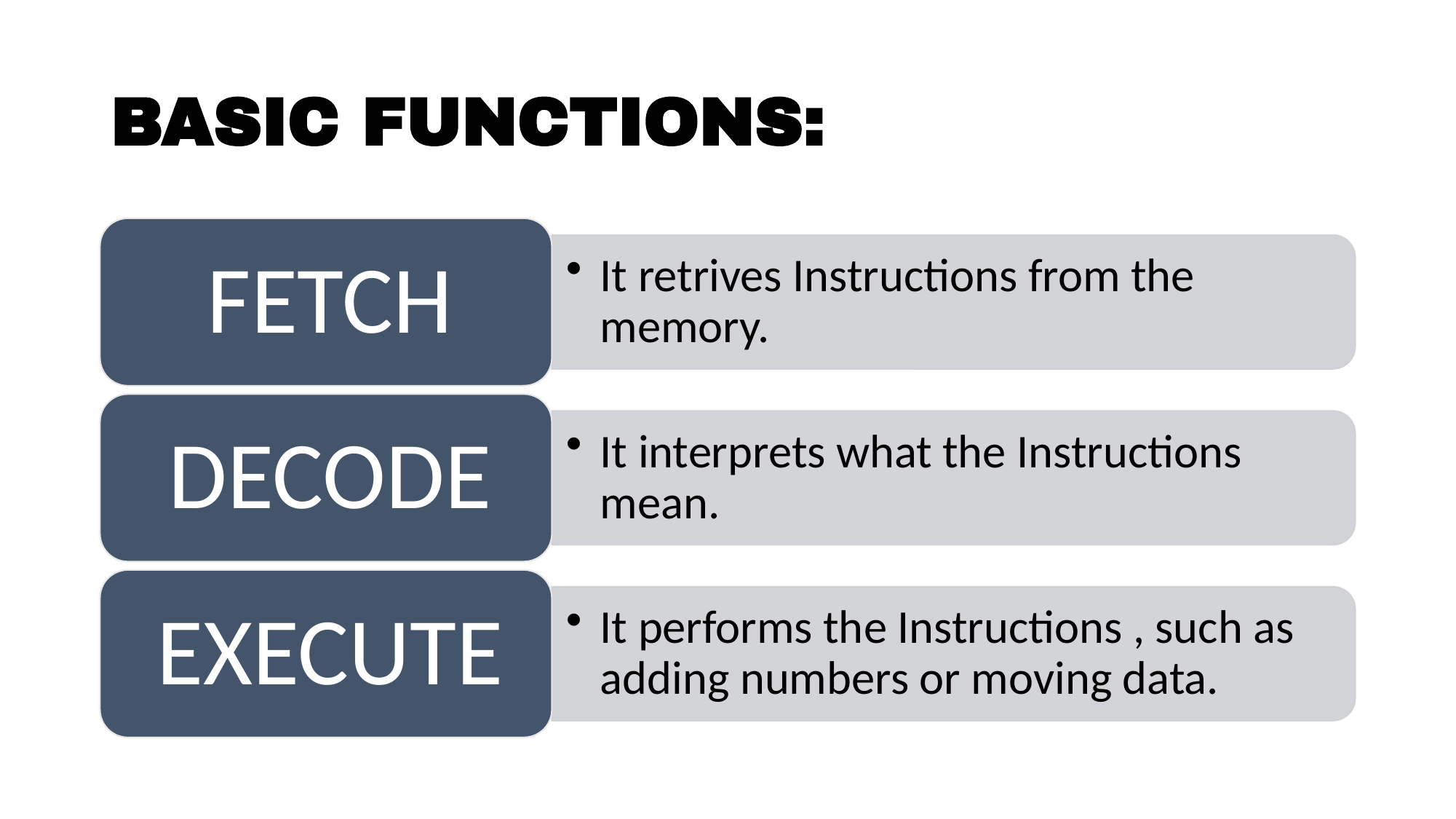

# BASIC FUNCTIONS:
It retrives Instructions from the memory.
FETCH
It interprets what the Instructions mean.
DECODE
It performs the Instructions , such as adding numbers or moving data.
EXECUTE